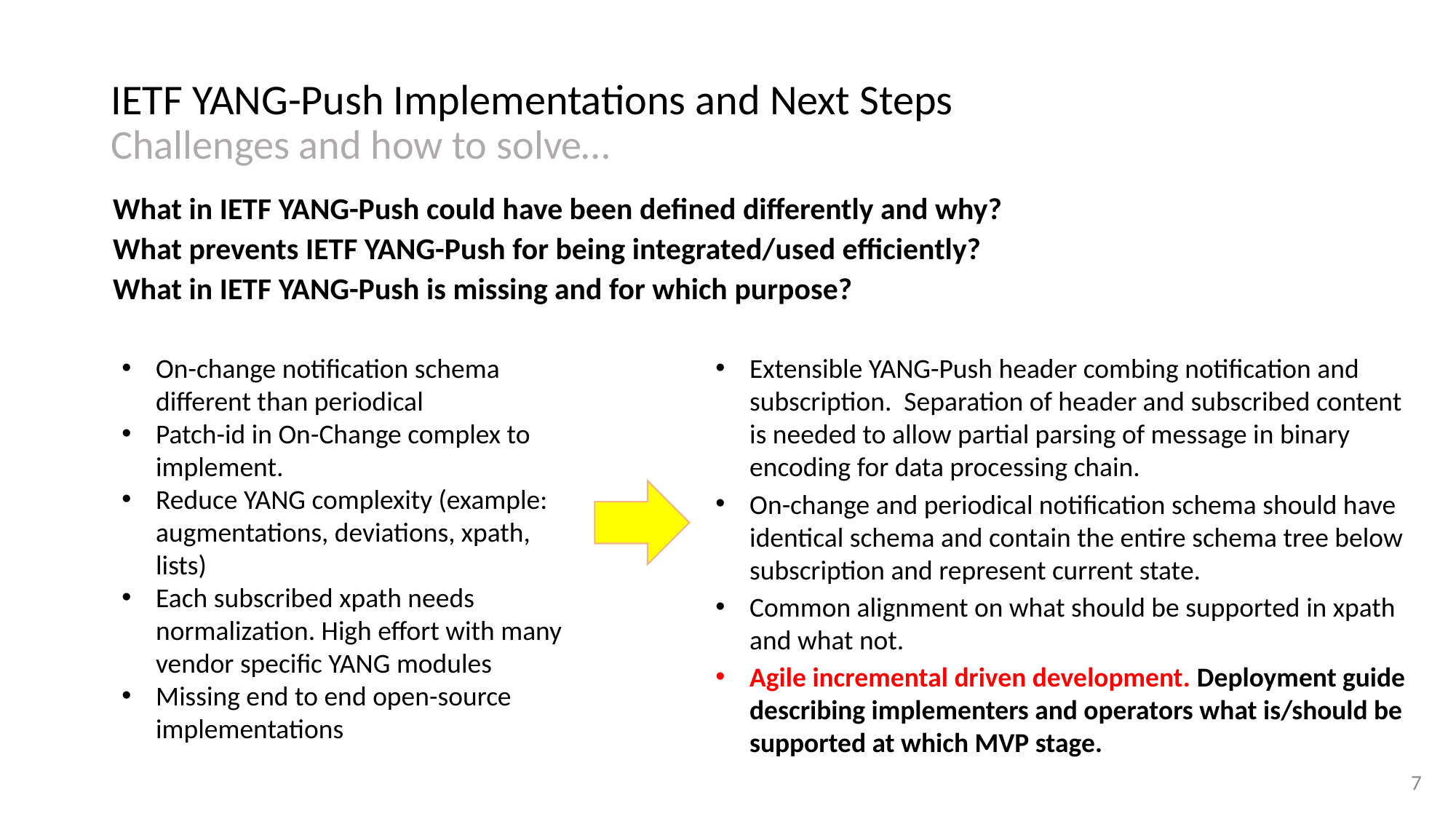

# IETF YANG-Push Implementations and Next Steps Challenges and how to solve…
What in IETF YANG-Push could have been defined differently and why?
What prevents IETF YANG-Push for being integrated/used efficiently?
What in IETF YANG-Push is missing and for which purpose?
On-change notification schema different than periodical
Patch-id in On-Change complex to implement.
Reduce YANG complexity (example: augmentations, deviations, xpath, lists)
Each subscribed xpath needs normalization. High effort with many vendor specific YANG modules
Missing end to end open-source implementations
Extensible YANG-Push header combing notification and subscription.  Separation of header and subscribed content is needed to allow partial parsing of message in binary encoding for data processing chain.
On-change and periodical notification schema should have identical schema and contain the entire schema tree below subscription and represent current state.
Common alignment on what should be supported in xpath and what not.
Agile incremental driven development. Deployment guide describing implementers and operators what is/should be supported at which MVP stage.

7